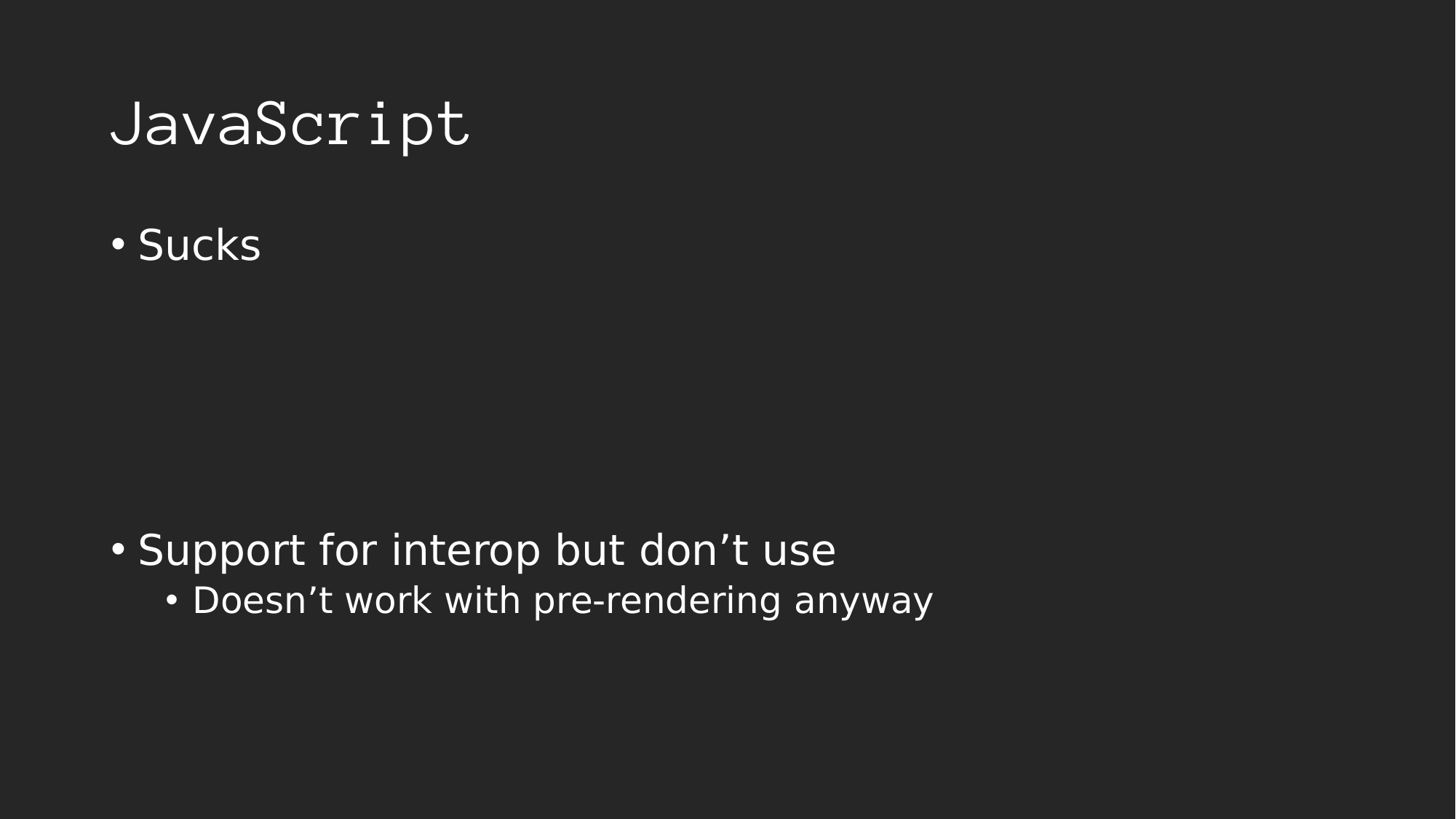

# JavaScript
Sucks

Support for interop but don’t use
Doesn’t work with pre-rendering anyway